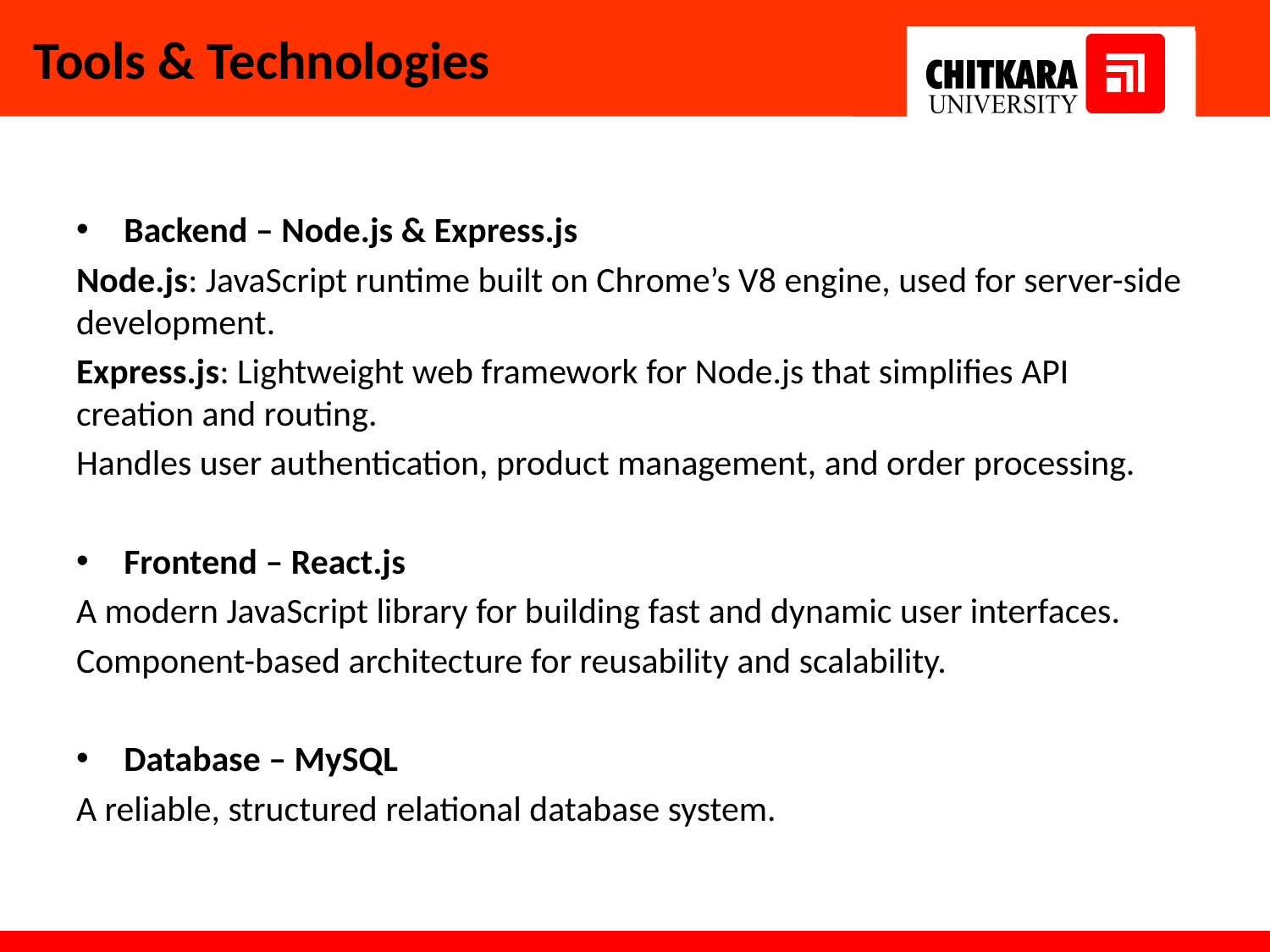

# Tools & Technologies
Backend – Node.js & Express.js
Node.js: JavaScript runtime built on Chrome’s V8 engine, used for server-side development.
Express.js: Lightweight web framework for Node.js that simplifies API creation and routing.
Handles user authentication, product management, and order processing.

Frontend – React.js
A modern JavaScript library for building fast and dynamic user interfaces.
Component-based architecture for reusability and scalability.

Database – MySQL
A reliable, structured relational database system.